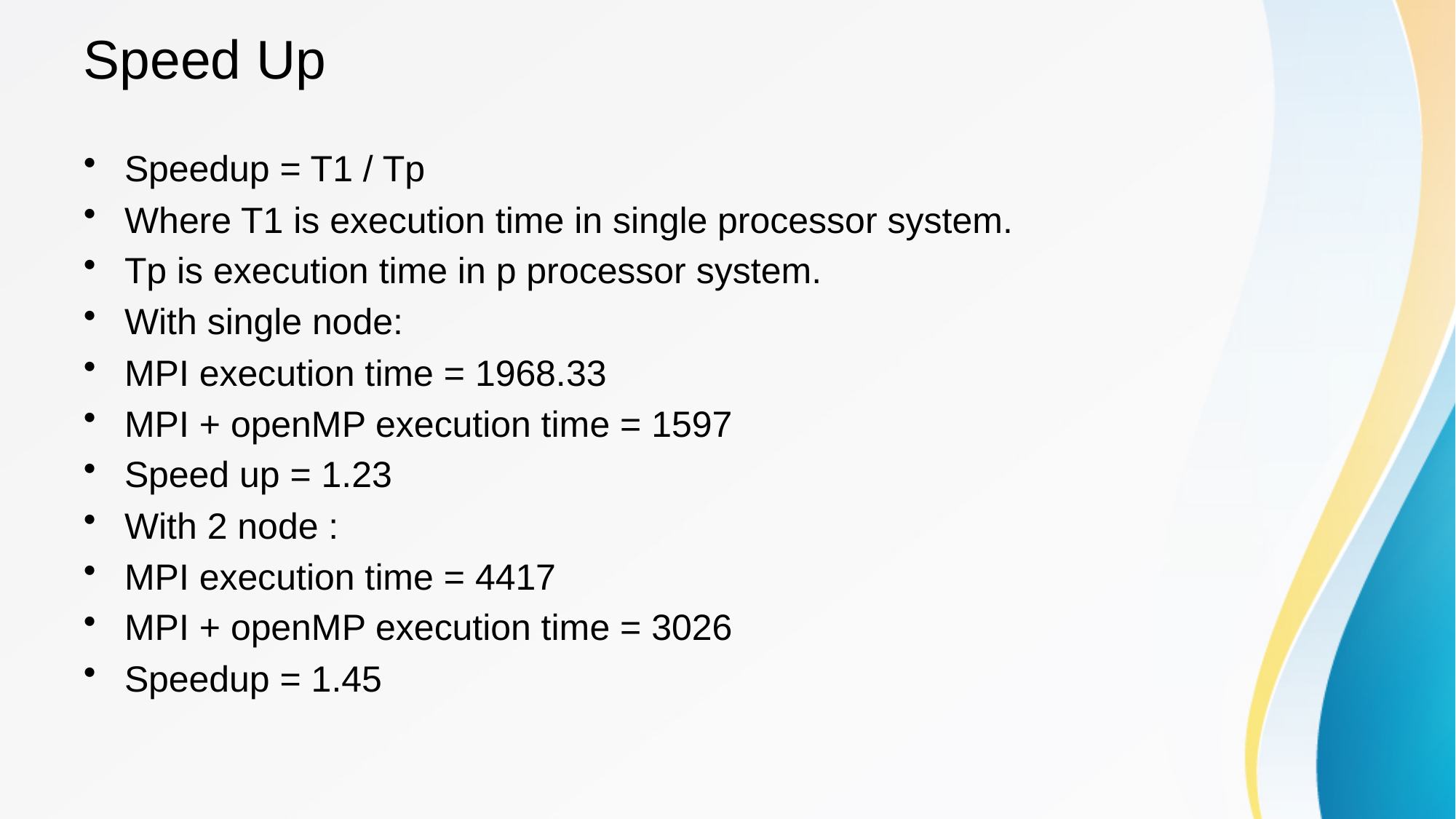

# Speed Up
Speedup = T1 / Tp
Where T1 is execution time in single processor system.
Tp is execution time in p processor system.
With single node:
MPI execution time = 1968.33
MPI + openMP execution time = 1597
Speed up = 1.23
With 2 node :
MPI execution time = 4417
MPI + openMP execution time = 3026
Speedup = 1.45